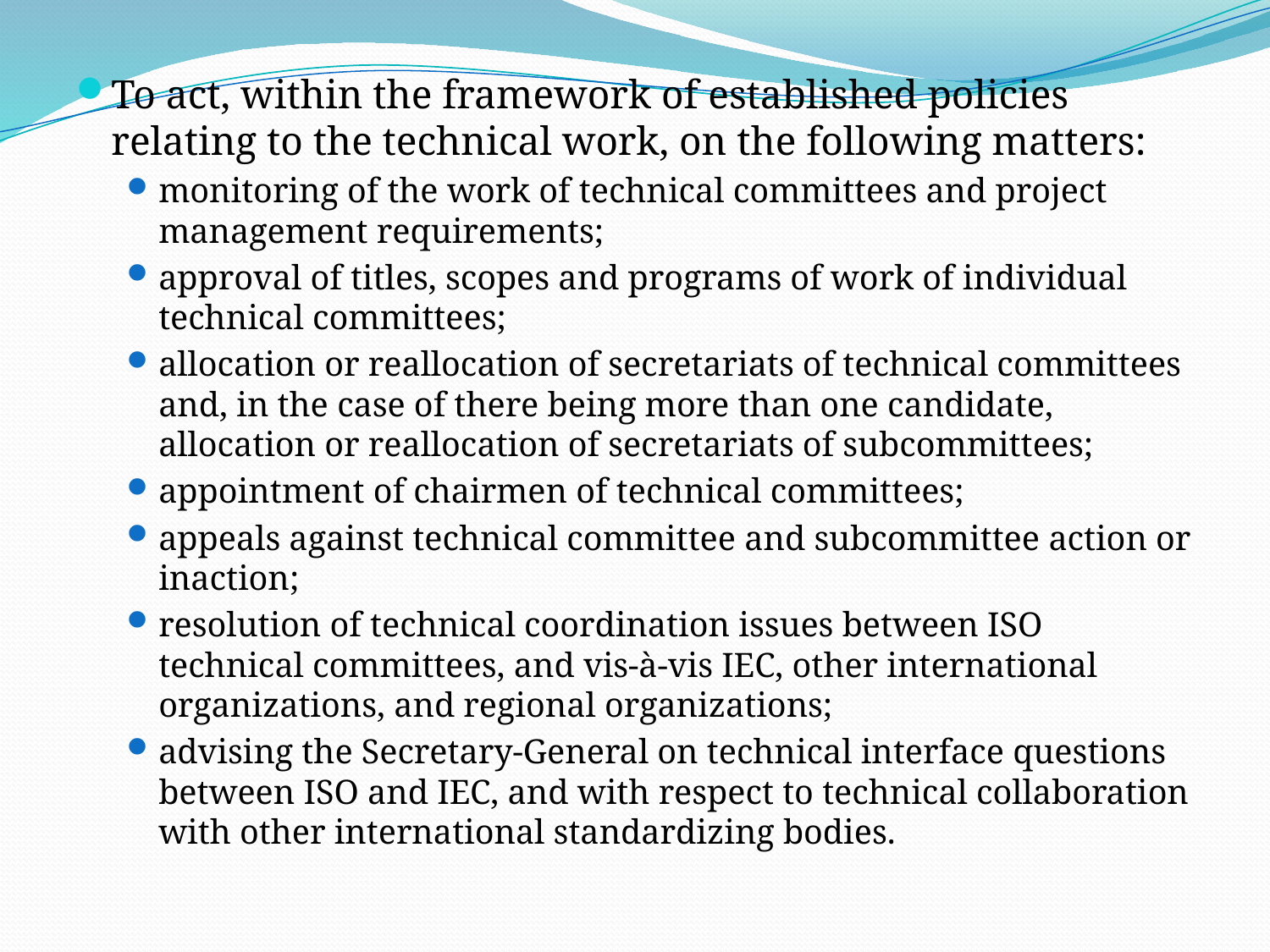

To act, within the framework of established policies relating to the technical work, on the following matters:
monitoring of the work of technical committees and project management requirements;
approval of titles, scopes and programs of work of individual technical committees;
allocation or reallocation of secretariats of technical committees and, in the case of there being more than one candidate, allocation or reallocation of secretariats of subcommittees;
appointment of chairmen of technical committees;
appeals against technical committee and subcommittee action or inaction;
resolution of technical coordination issues between ISO technical committees, and vis-à-vis IEC, other international organizations, and regional organizations;
advising the Secretary-General on technical interface questions between ISO and IEC, and with respect to technical collaboration with other international standardizing bodies.